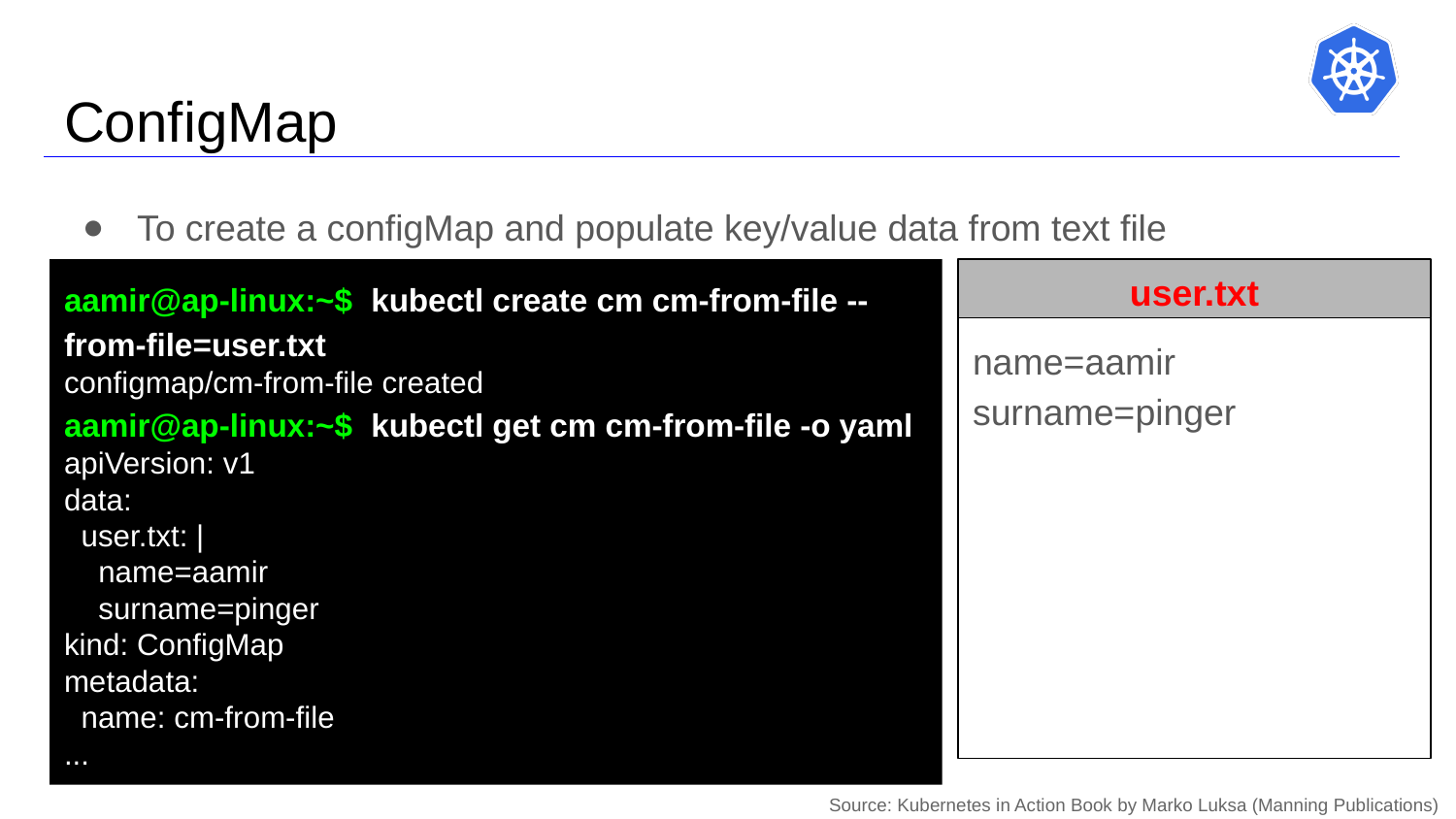

# ConfigMap
To create a configMap and populate key/value data from text file
aamir@ap-linux:~$  kubectl create cm cm-from-file --from-file=user.txt
configmap/cm-from-file created
aamir@ap-linux:~$  kubectl get cm cm-from-file -o yaml
apiVersion: v1
data:
  user.txt: |
    name=aamir
    surname=pinger
kind: ConfigMap
metadata:
  name: cm-from-file
...
user.txt
name=aamir
surname=pinger